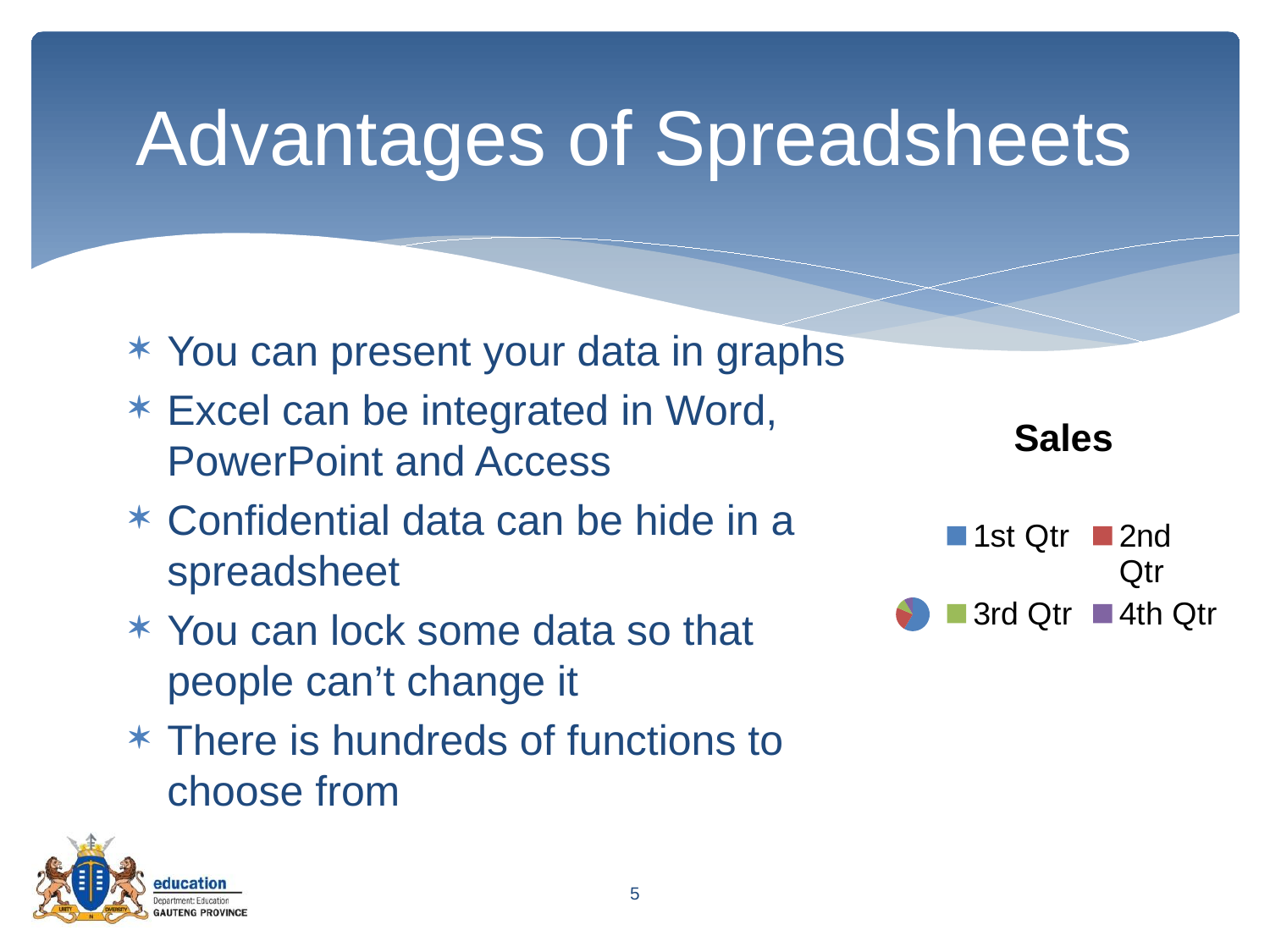

# Advantages of Spreadsheets
You can present your data in graphs
Excel can be integrated in Word, PowerPoint and Access
Confidential data can be hide in a spreadsheet
You can lock some data so that people can’t change it
There is hundreds of functions to choose from

[unsupported chart]

5